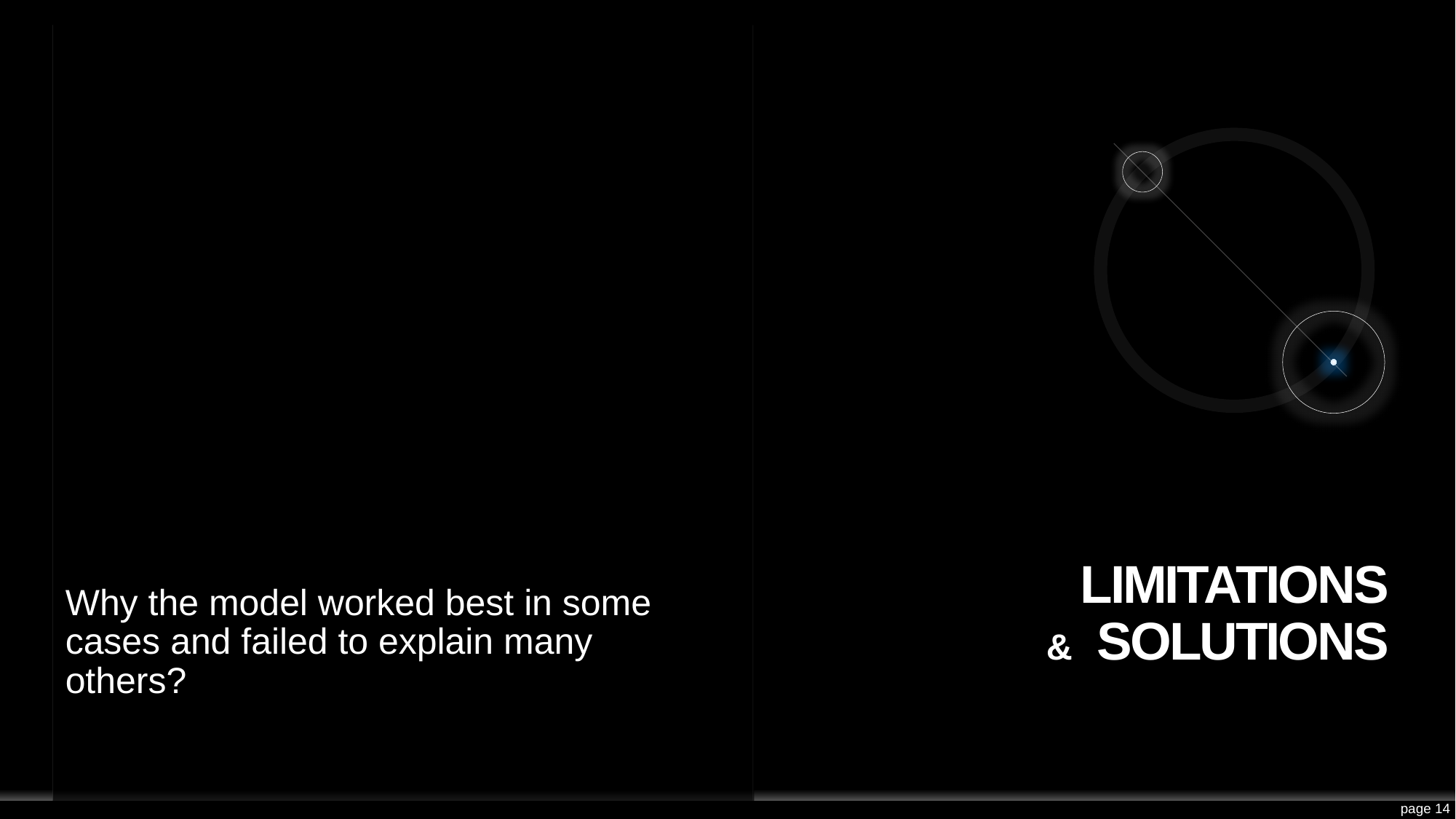

# Limitations &  Solutions
Why the model worked best in some cases and failed to explain many others?
page 14